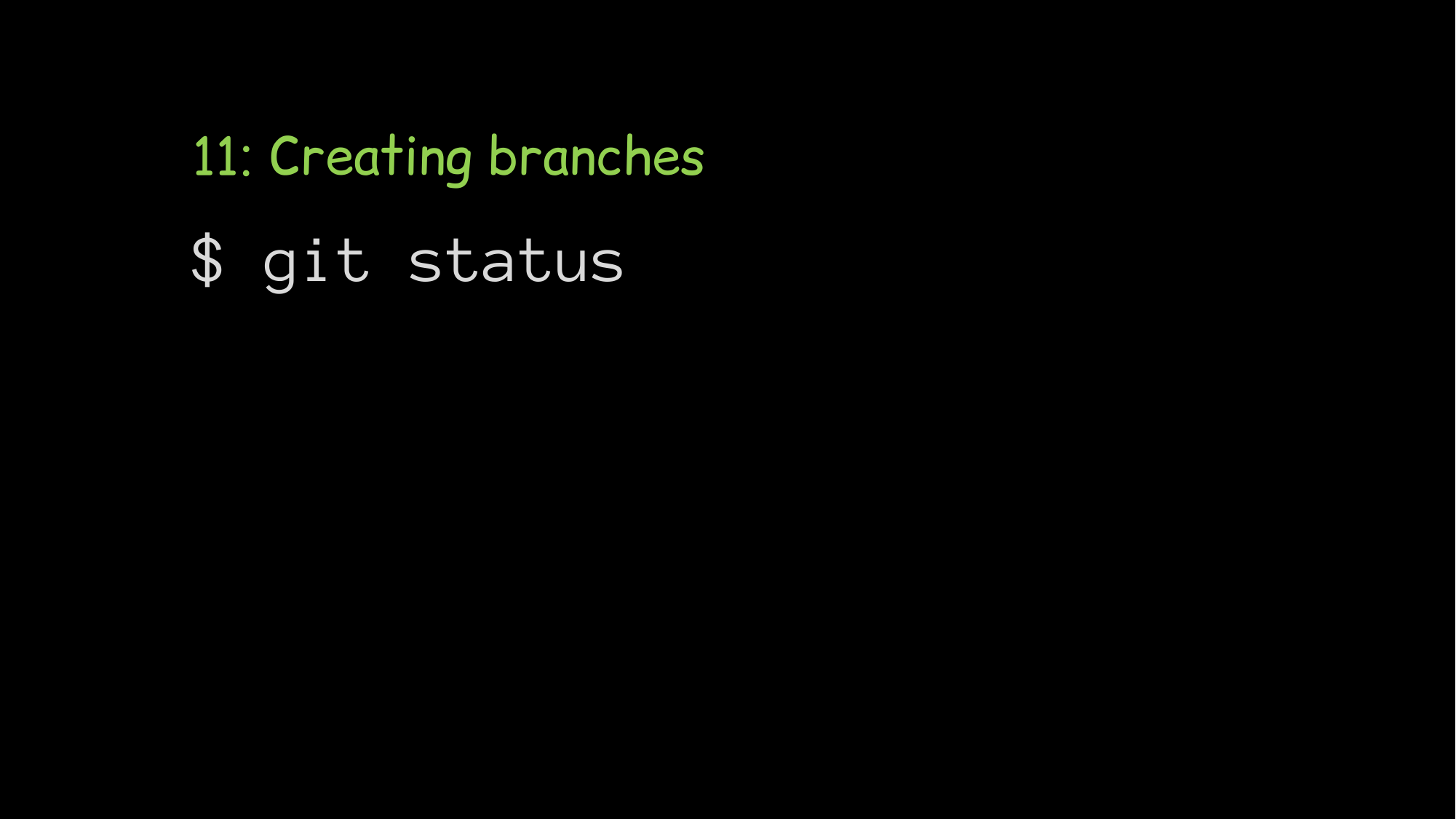

# 11: Creating branches
$ git status